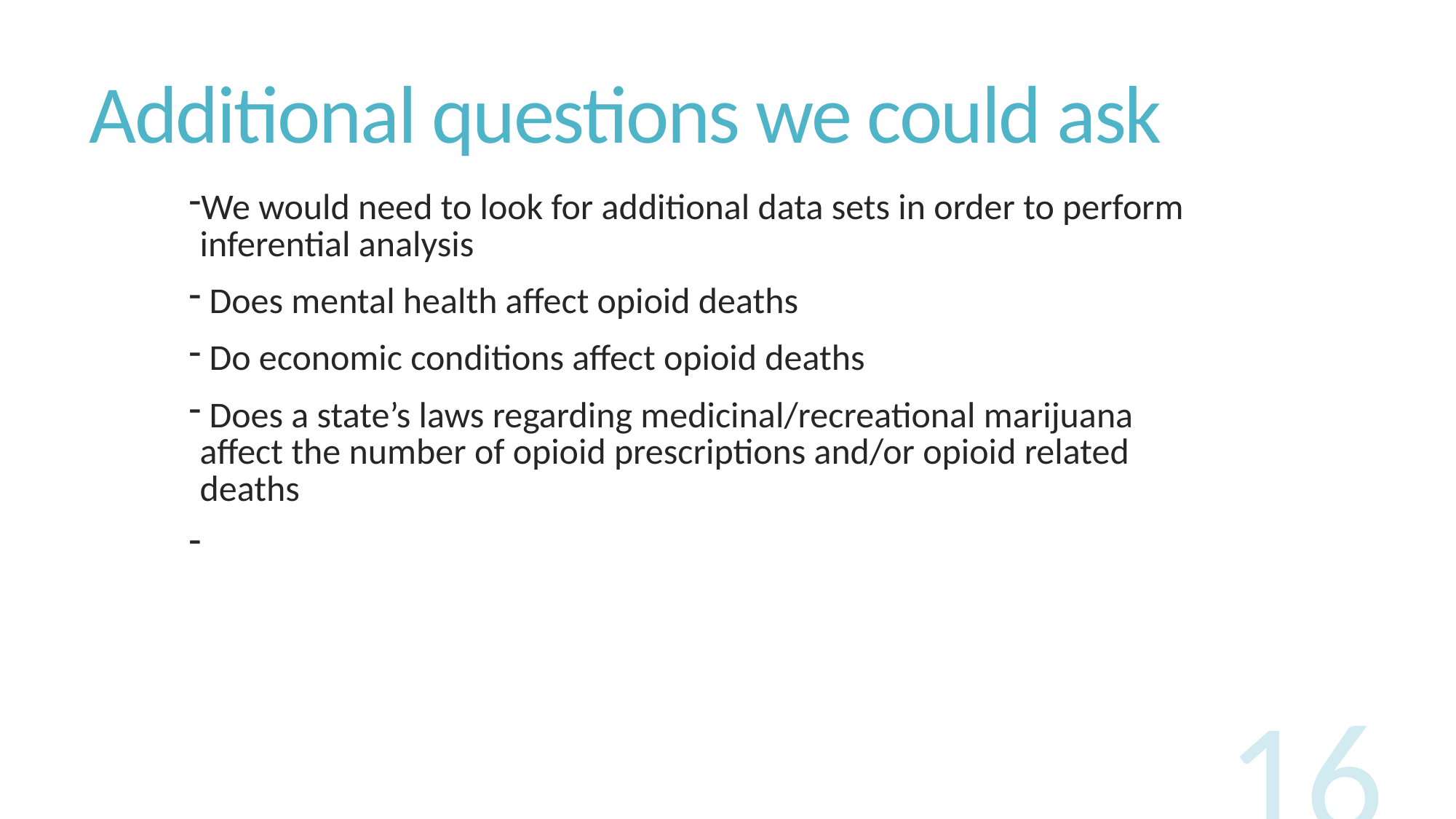

# Additional questions we could ask
We would need to look for additional data sets in order to perform inferential analysis
 Does mental health affect opioid deaths
 Do economic conditions affect opioid deaths
 Does a state’s laws regarding medicinal/recreational marijuana affect the number of opioid prescriptions and/or opioid related deaths

16